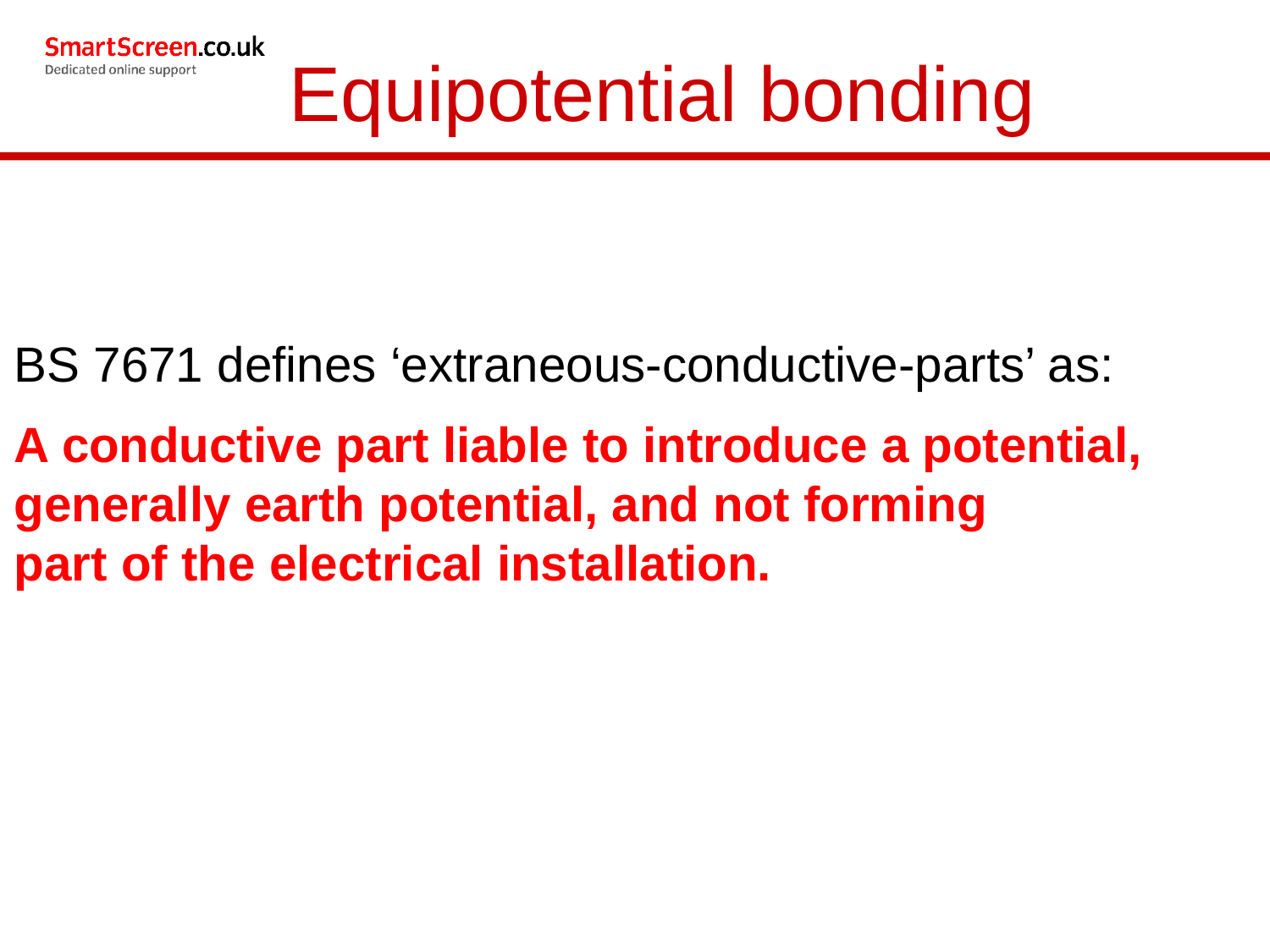

Equipotential bonding

BS 7671 defines ‘extraneous‑conductive‑parts’ as:
A conductive part liable to introduce a potential, generally earth potential, and not forming
part of the electrical installation.